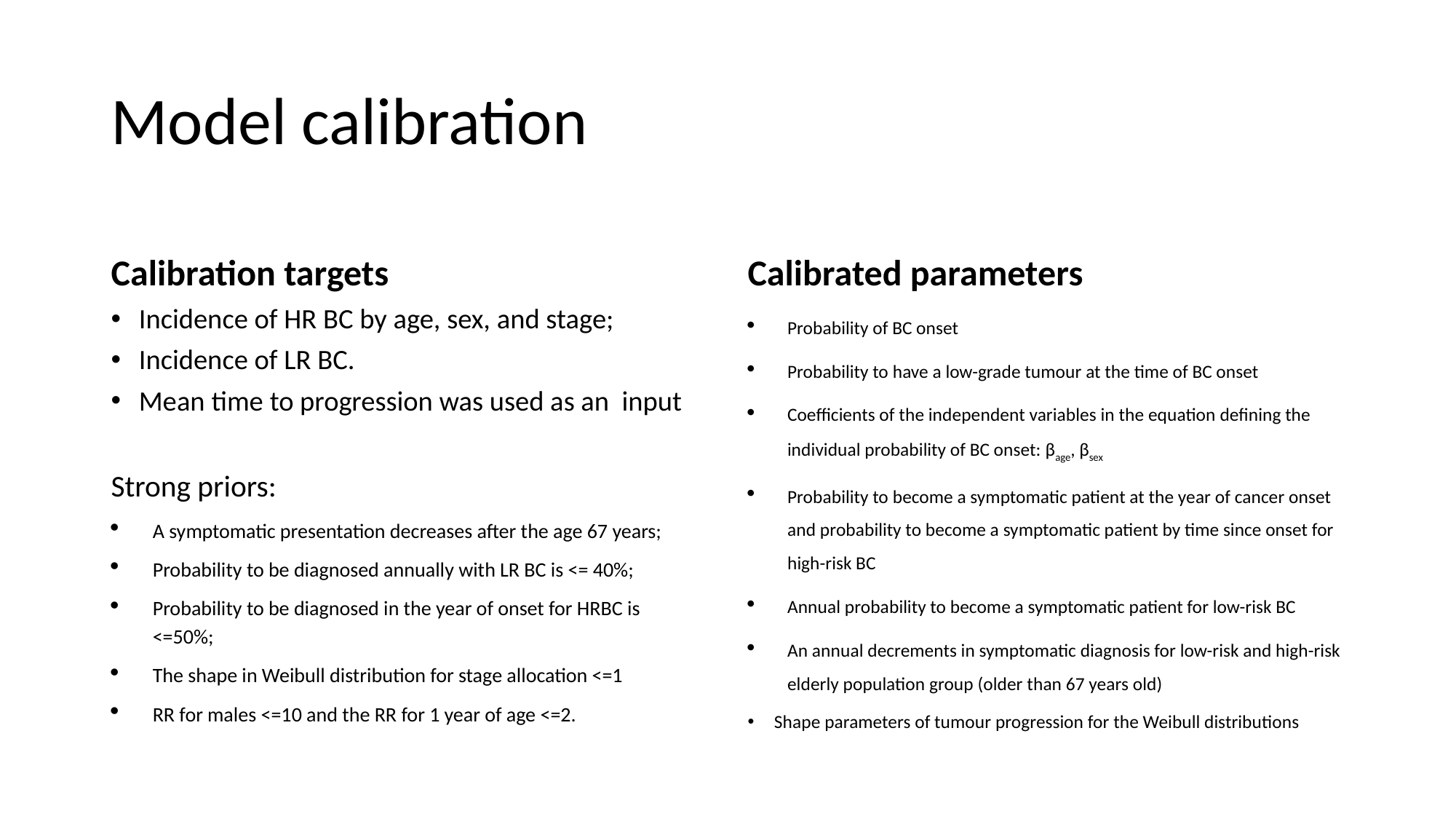

# Model calibration
Calibration targets
Calibrated parameters
Incidence of HR BC by age, sex, and stage;
Incidence of LR BC.
Mean time to progression was used as an  input

Strong priors:
A symptomatic presentation decreases after the age 67 years;
Probability to be diagnosed annually with LR BC is <= 40%;
Probability to be diagnosed in the year of onset for HRBC is <=50%;
The shape in Weibull distribution for stage allocation <=1
RR for males <=10 and the RR for 1 year of age <=2.
Probability of BC onset
Probability to have a low-grade tumour at the time of BC onset
Coefficients of the independent variables in the equation defining the individual probability of BC onset: βage, βsex
Probability to become a symptomatic patient at the year of cancer onset and probability to become a symptomatic patient by time since onset for high-risk BC
Annual probability to become a symptomatic patient for low-risk BC
An annual decrements in symptomatic diagnosis for low-risk and high-risk elderly population group (older than 67 years old)
Shape parameters of tumour progression for the Weibull distributions